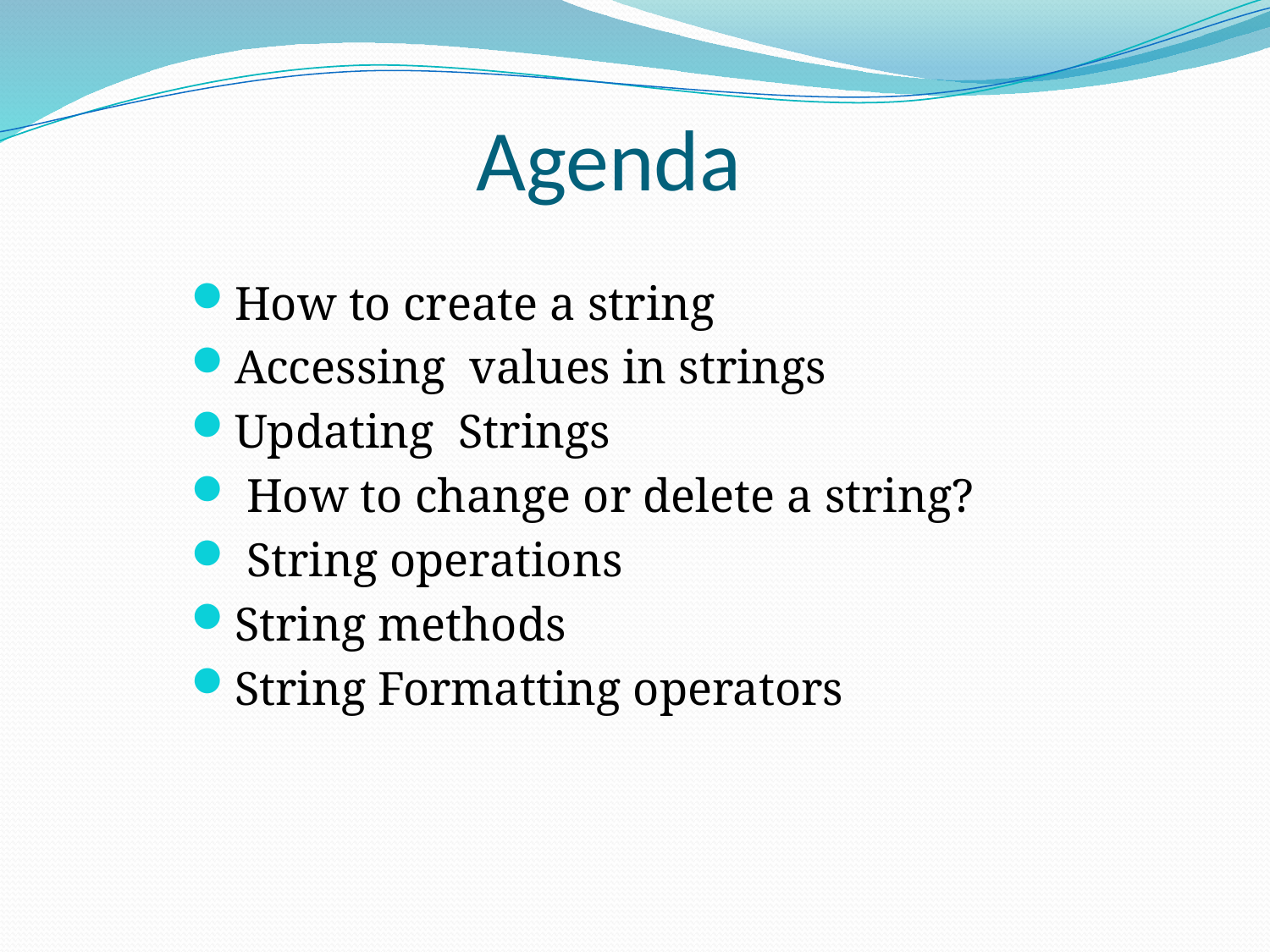

# Agenda
How to create a string
Accessing  values in strings
Updating  Strings
 How to change or delete a string?
 String operations
String methods
String Formatting operators